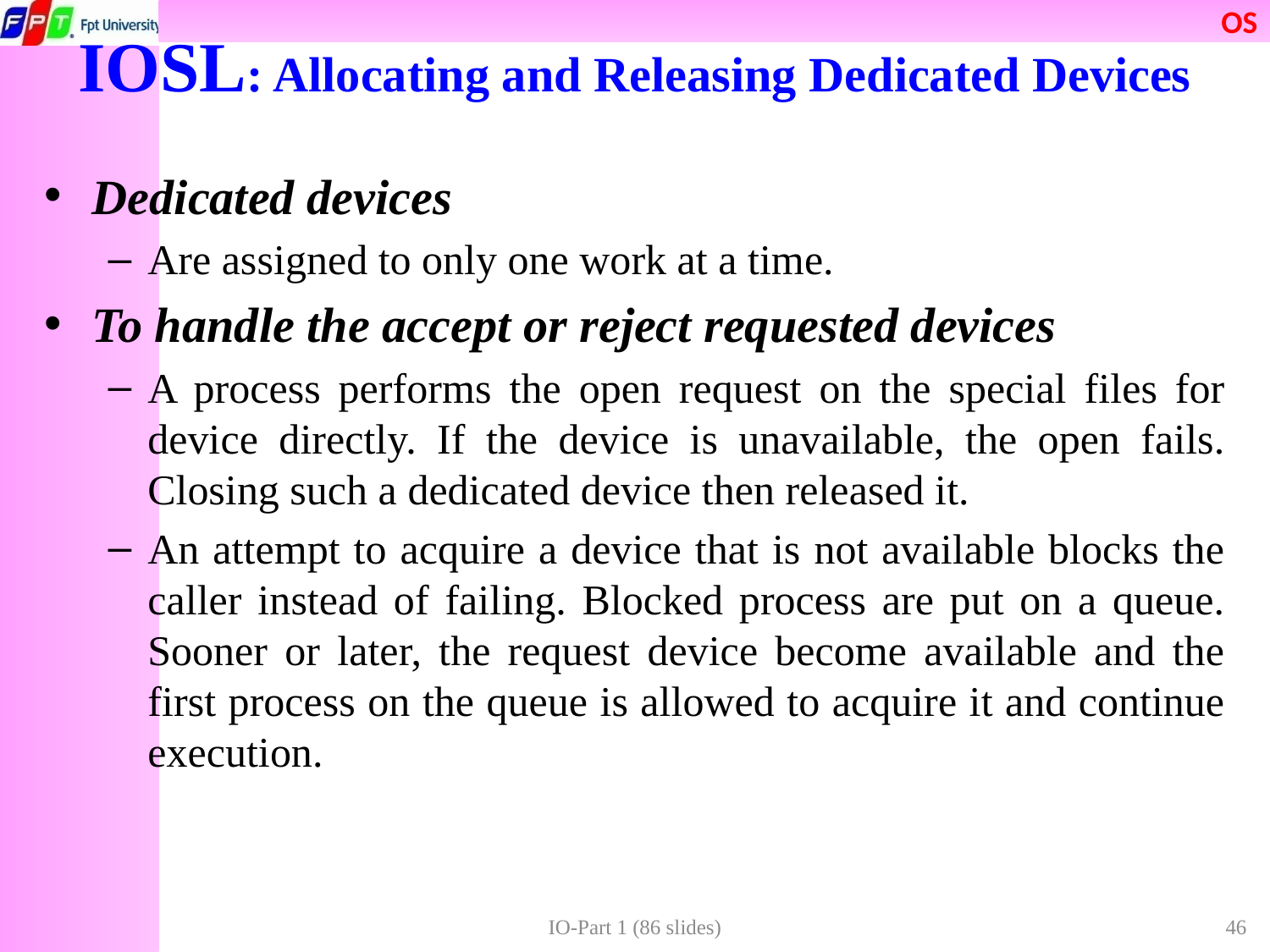

# IOSL: Allocating and Releasing Dedicated Devices
Dedicated devices
Are assigned to only one work at a time.
To handle the accept or reject requested devices
A process performs the open request on the special files for device directly. If the device is unavailable, the open fails. Closing such a dedicated device then released it.
An attempt to acquire a device that is not available blocks the caller instead of failing. Blocked process are put on a queue. Sooner or later, the request device become available and the first process on the queue is allowed to acquire it and continue execution.
IO-Part 1 (86 slides)
46